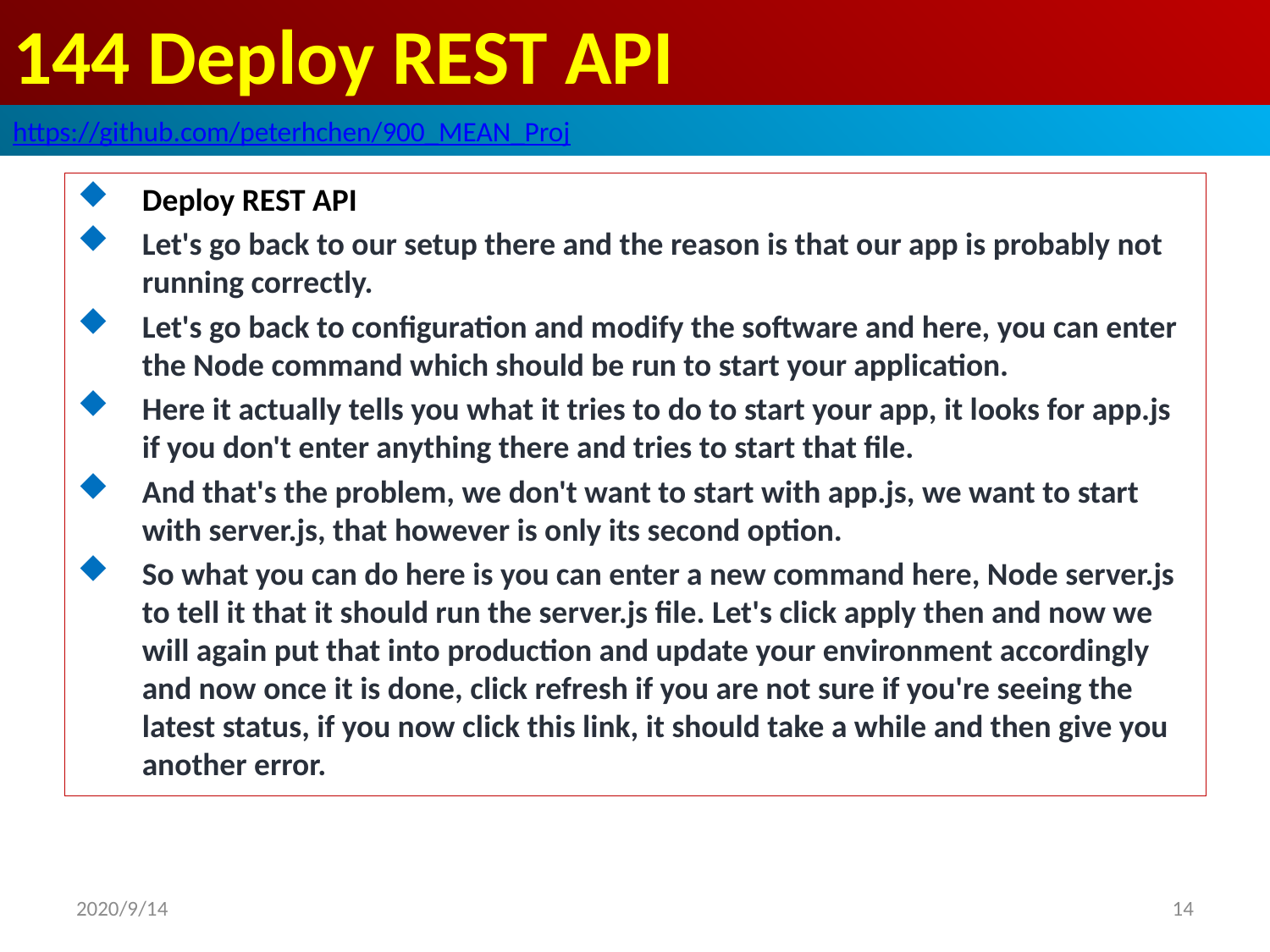

# 144 Deploy REST API
https://github.com/peterhchen/900_MEAN_Proj
Deploy REST API
Let's go back to our setup there and the reason is that our app is probably not running correctly.
Let's go back to configuration and modify the software and here, you can enter the Node command which should be run to start your application.
Here it actually tells you what it tries to do to start your app, it looks for app.js if you don't enter anything there and tries to start that file.
And that's the problem, we don't want to start with app.js, we want to start with server.js, that however is only its second option.
So what you can do here is you can enter a new command here, Node server.js to tell it that it should run the server.js file. Let's click apply then and now we will again put that into production and update your environment accordingly and now once it is done, click refresh if you are not sure if you're seeing the latest status, if you now click this link, it should take a while and then give you another error.
14
2020/9/14